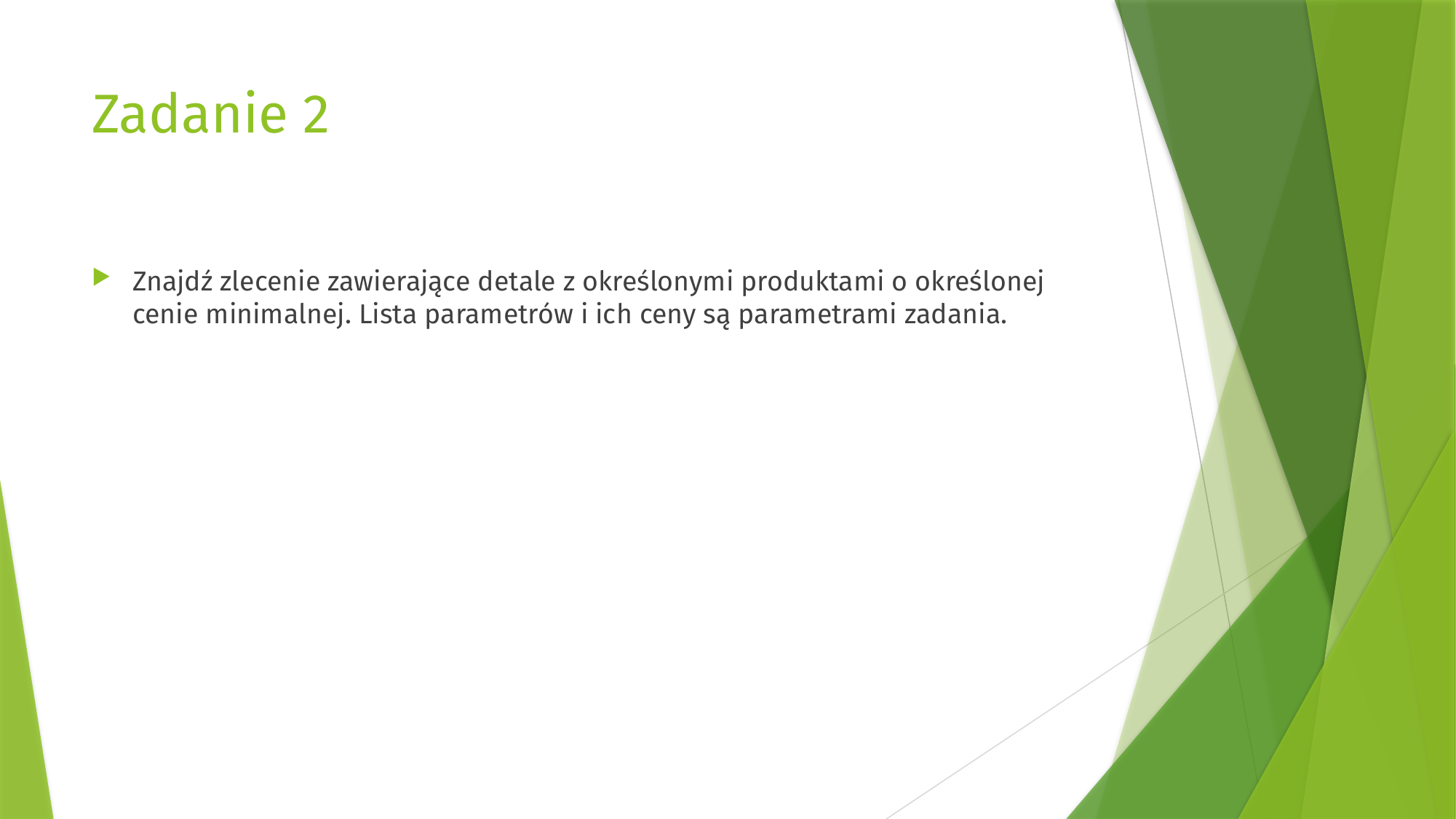

# Zadanie 2
Znajdź zlecenie zawierające detale z określonymi produktami o określonej cenie minimalnej. Lista parametrów i ich ceny są parametrami zadania.